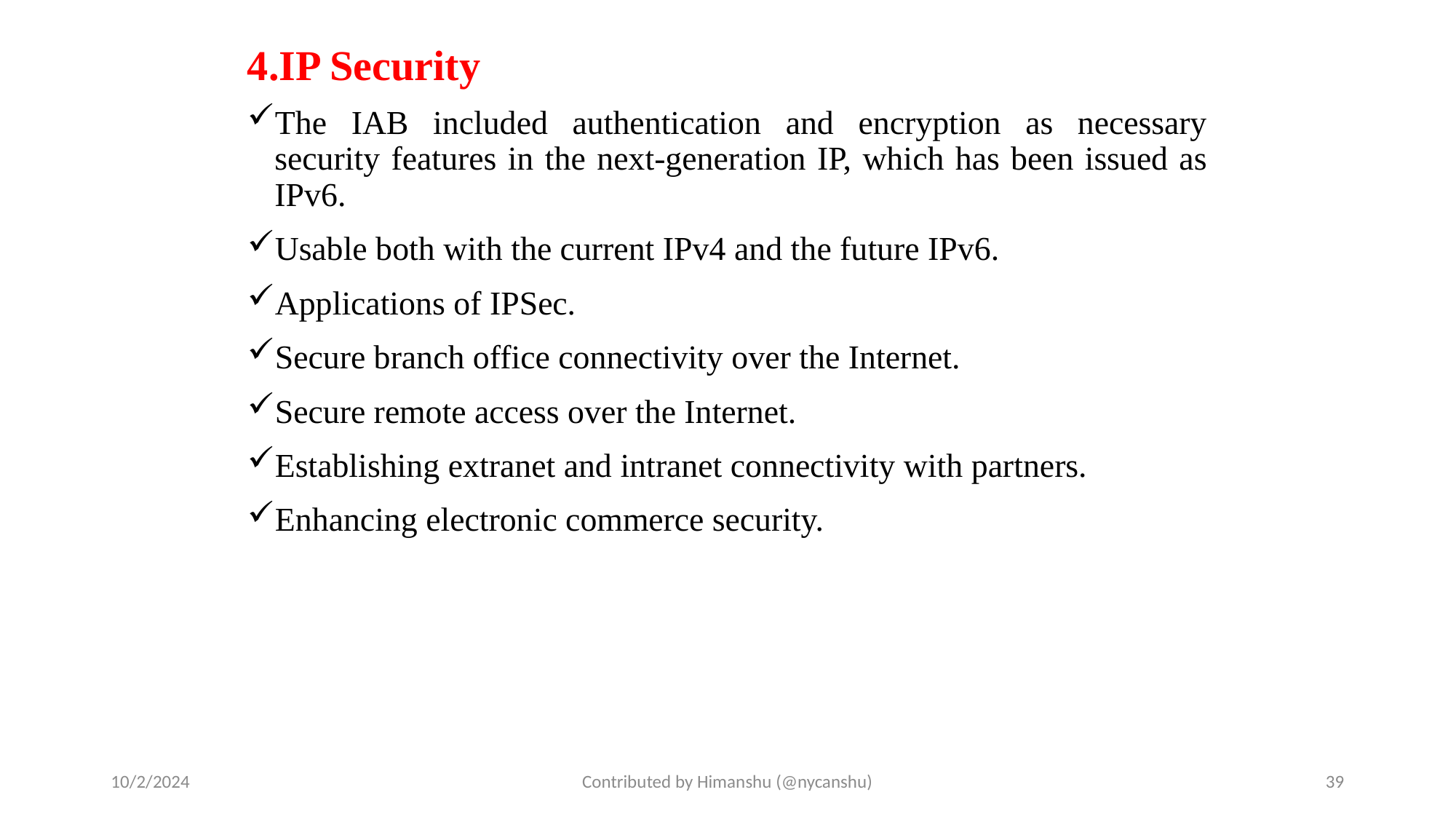

# 4.IP Security
The IAB included authentication and encryption as necessary security features in the next-generation IP, which has been issued as IPv6.
Usable both with the current IPv4 and the future IPv6.
Applications of IPSec.
Secure branch office connectivity over the Internet.
Secure remote access over the Internet.
Establishing extranet and intranet connectivity with partners.
Enhancing electronic commerce security.
10/2/2024
Contributed by Himanshu (@nycanshu)
39